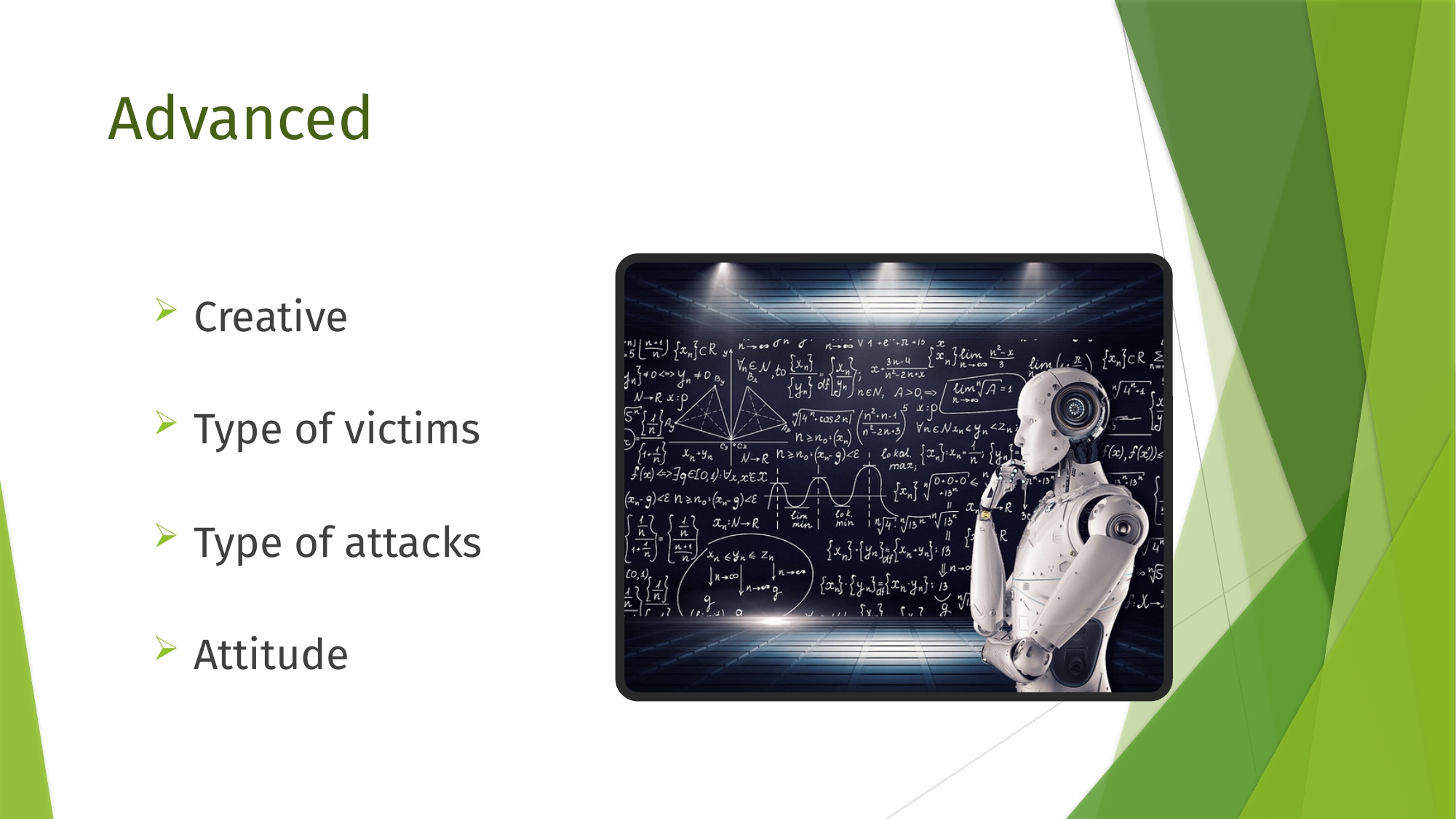

# Advanced
Creative
Type of victims
Type of attacks
Attitude